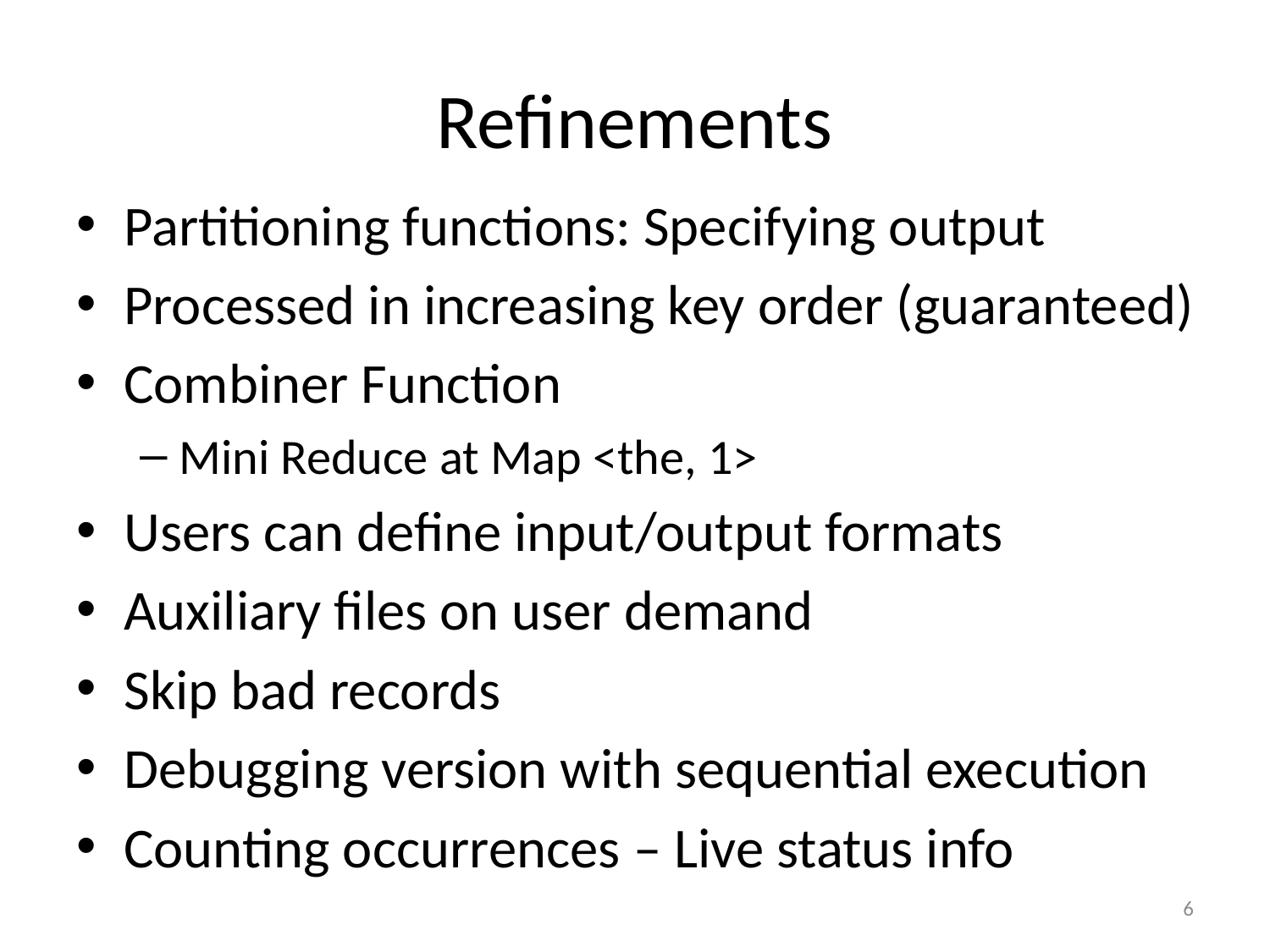

# Refinements
Partitioning functions: Specifying output
Processed in increasing key order (guaranteed)
Combiner Function
Mini Reduce at Map <the, 1>
Users can define input/output formats
Auxiliary files on user demand
Skip bad records
Debugging version with sequential execution
Counting occurrences – Live status info

6